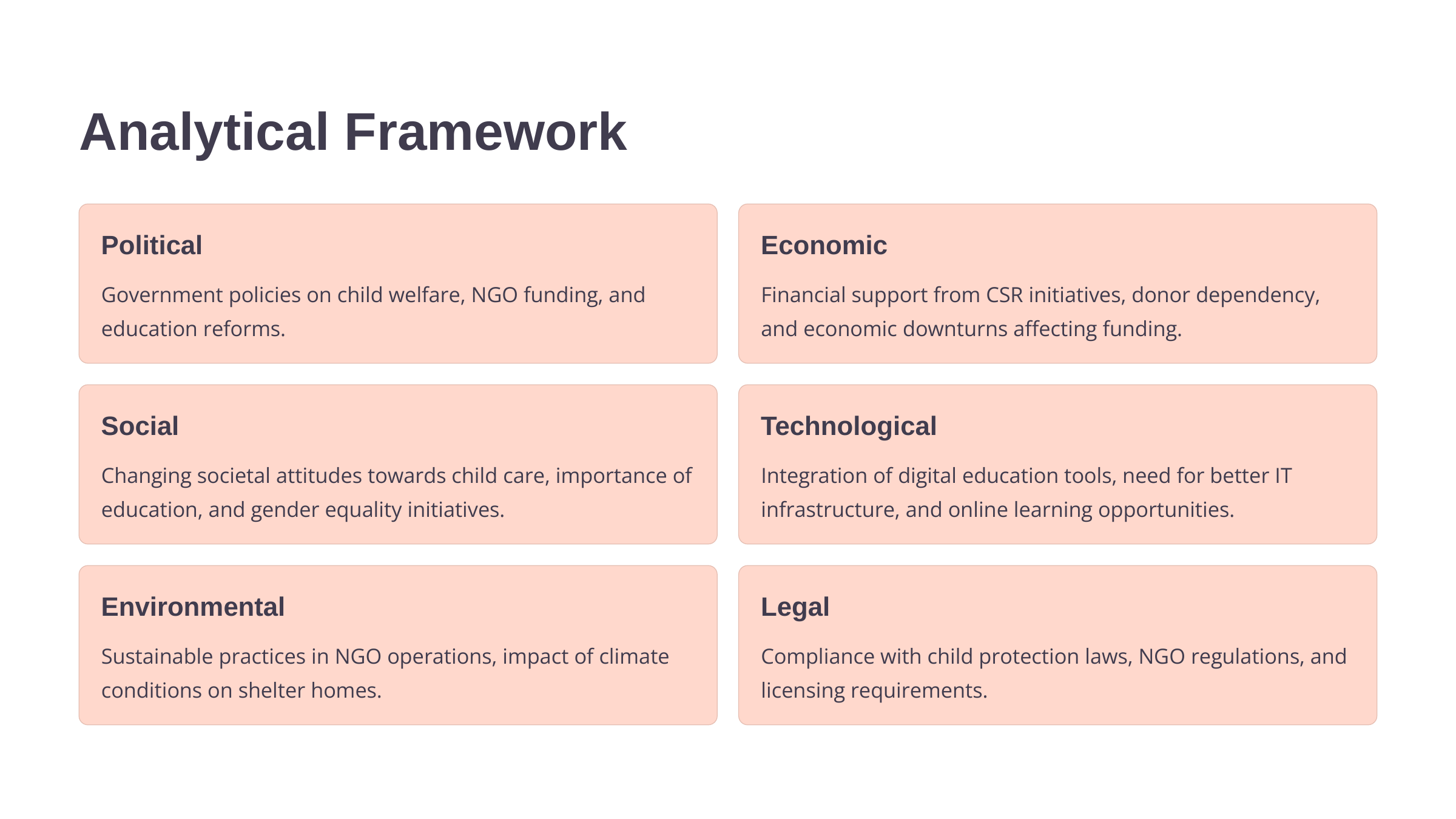

Analytical Framework

Political
Economic
Government policies on child welfare, NGO funding, and education reforms.
Financial support from CSR initiatives, donor dependency, and economic downturns affecting funding.

Social
Technological
Changing societal attitudes towards child care, importance of education, and gender equality initiatives.
Integration of digital education tools, need for better IT infrastructure, and online learning opportunities.

Environmental
Legal
Sustainable practices in NGO operations, impact of climate conditions on shelter homes.
Compliance with child protection laws, NGO regulations, and licensing requirements.